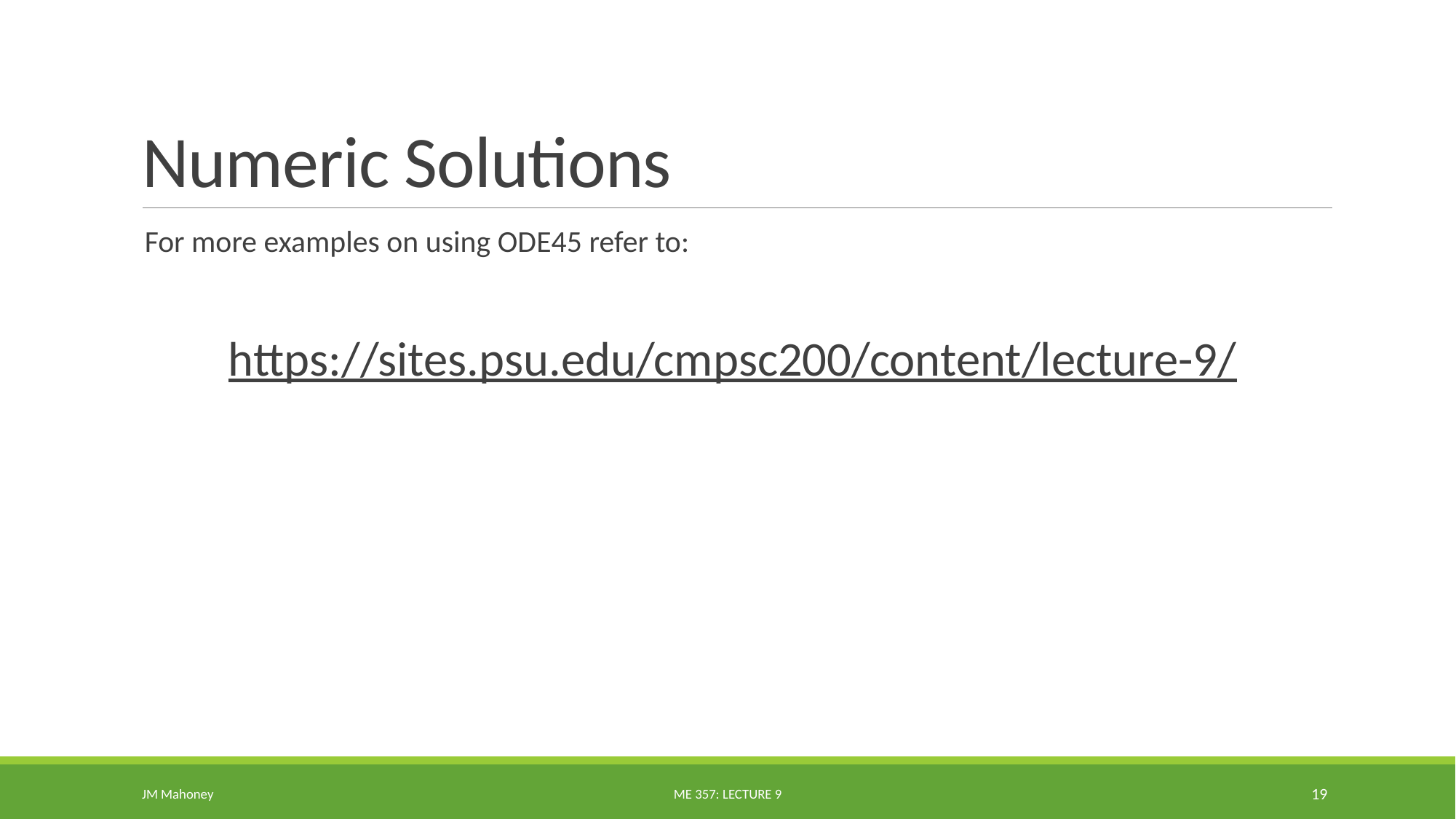

# Numeric Solutions
For more examples on using ODE45 refer to:

https://sites.psu.edu/cmpsc200/content/lecture-9/
JM Mahoney
ME 357: Lecture 9
19